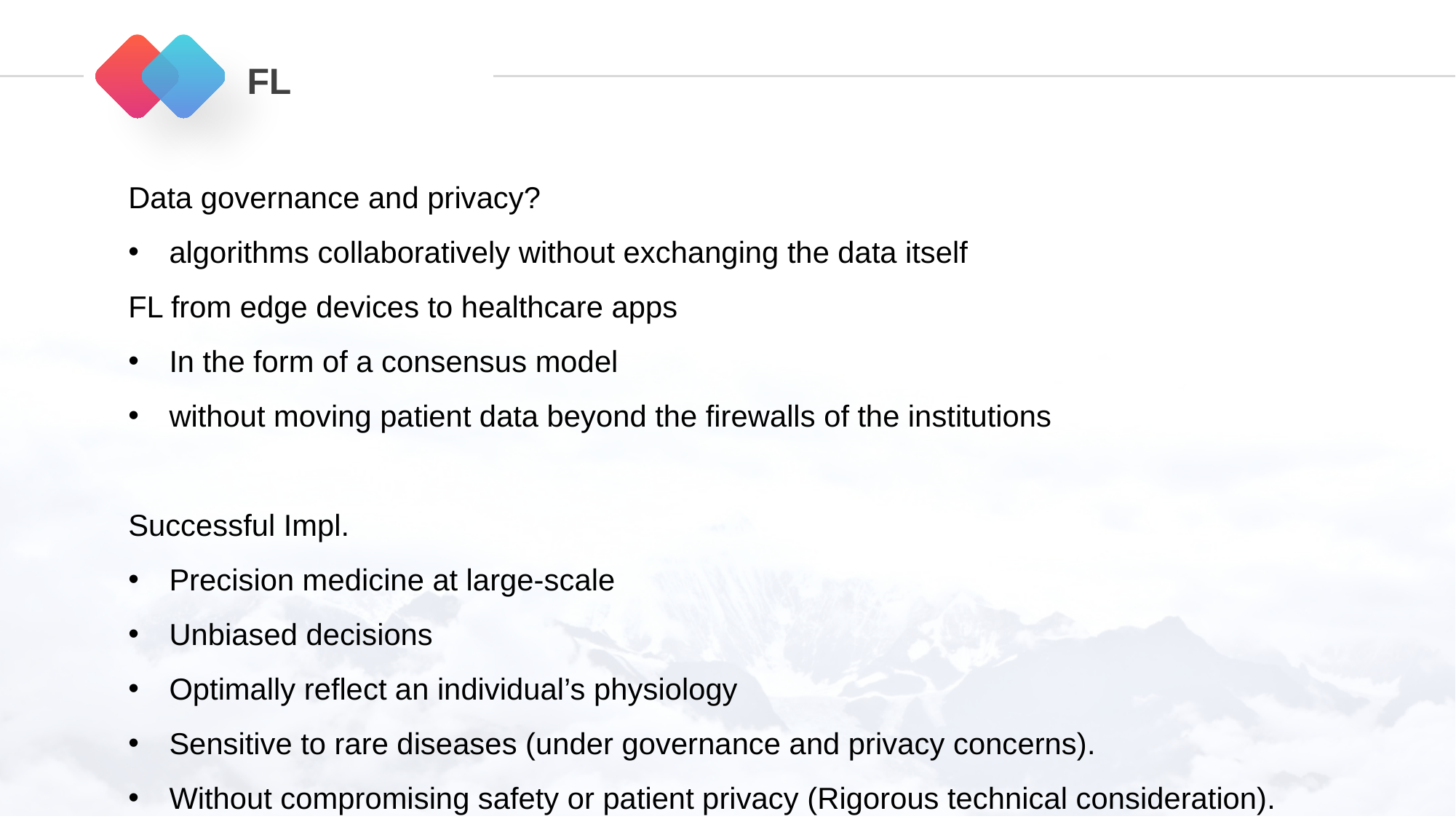

FL
Data governance and privacy?
algorithms collaboratively without exchanging the data itself
FL from edge devices to healthcare apps
In the form of a consensus model
without moving patient data beyond the firewalls of the institutions

Successful Impl.
Precision medicine at large-scale
Unbiased decisions
Optimally reflect an individual’s physiology
Sensitive to rare diseases (under governance and privacy concerns).
Without compromising safety or patient privacy (Rigorous technical consideration).